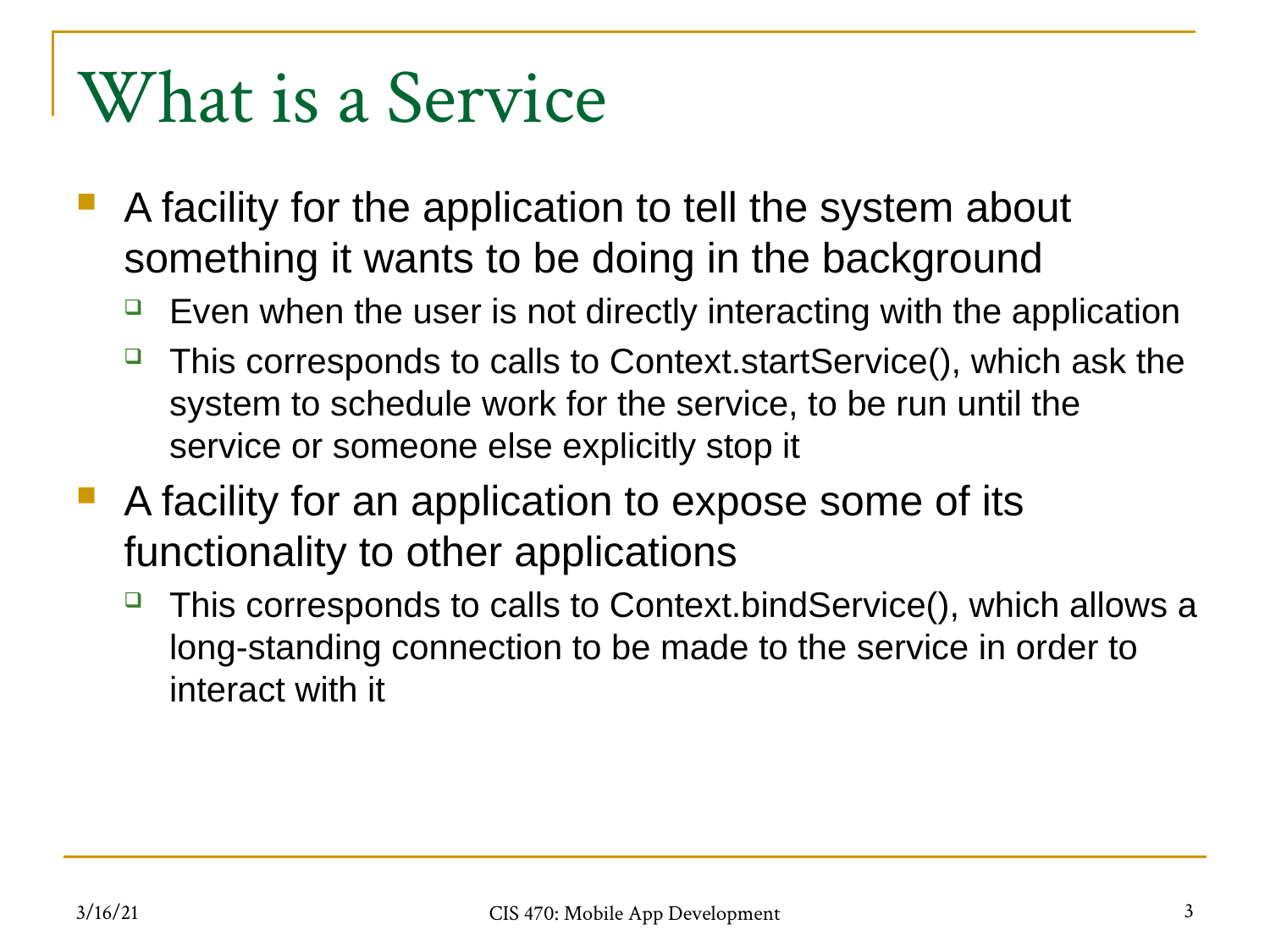

What is a Service
A facility for the application to tell the system about something it wants to be doing in the background
Even when the user is not directly interacting with the application
This corresponds to calls to Context.startService(), which ask the system to schedule work for the service, to be run until the service or someone else explicitly stop it
A facility for an application to expose some of its functionality to other applications
This corresponds to calls to Context.bindService(), which allows a long-standing connection to be made to the service in order to interact with it
3/16/21
3
CIS 470: Mobile App Development